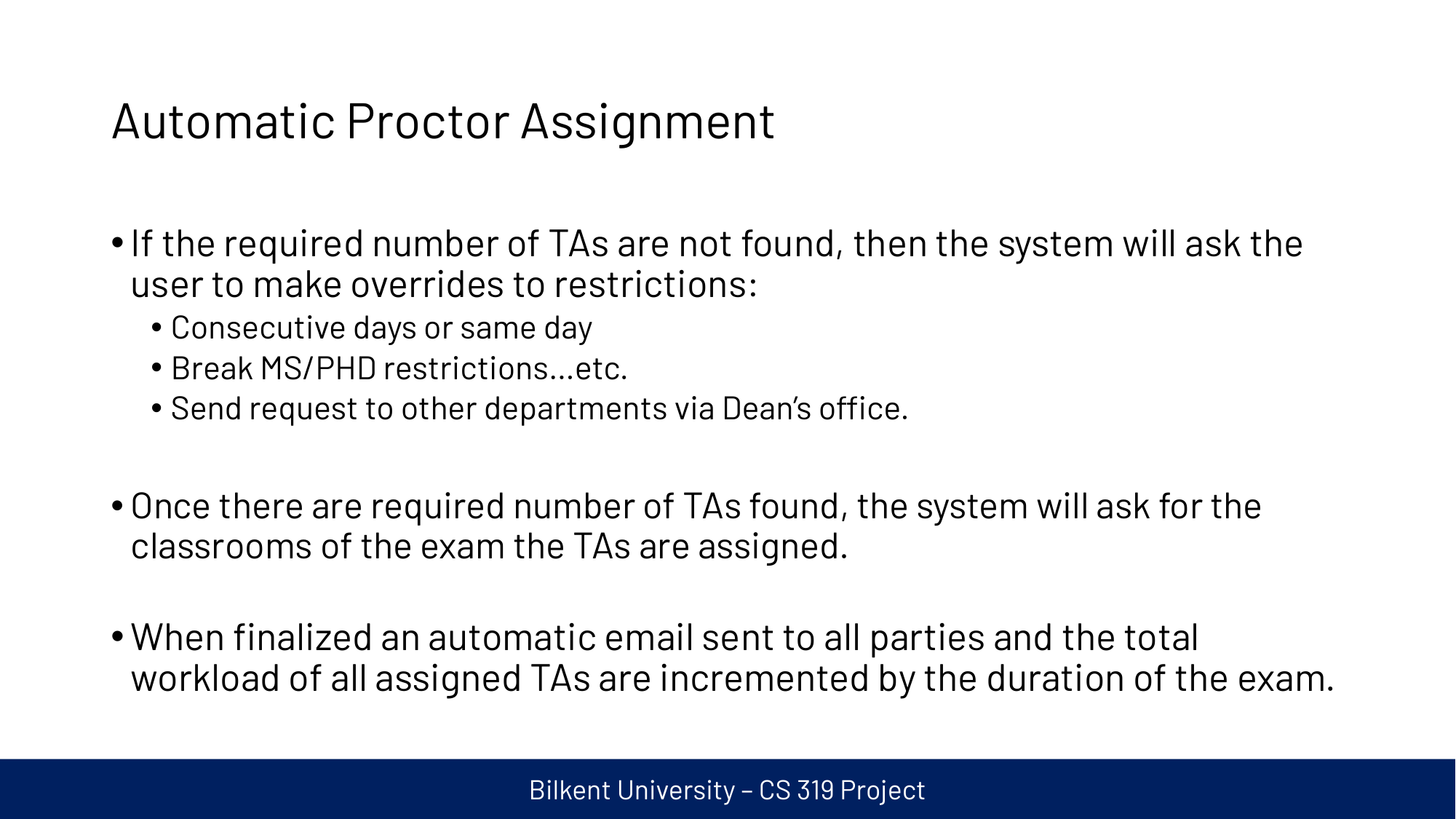

# Automatic Proctor Assignment
If the required number of TAs are not found, then the system will ask the user to make overrides to restrictions:
Consecutive days or same day
Break MS/PHD restrictions…etc.
Send request to other departments via Dean’s office.

Once there are required number of TAs found, the system will ask for the classrooms of the exam the TAs are assigned.

When finalized an automatic email sent to all parties and the total workload of all assigned TAs are incremented by the duration of the exam.